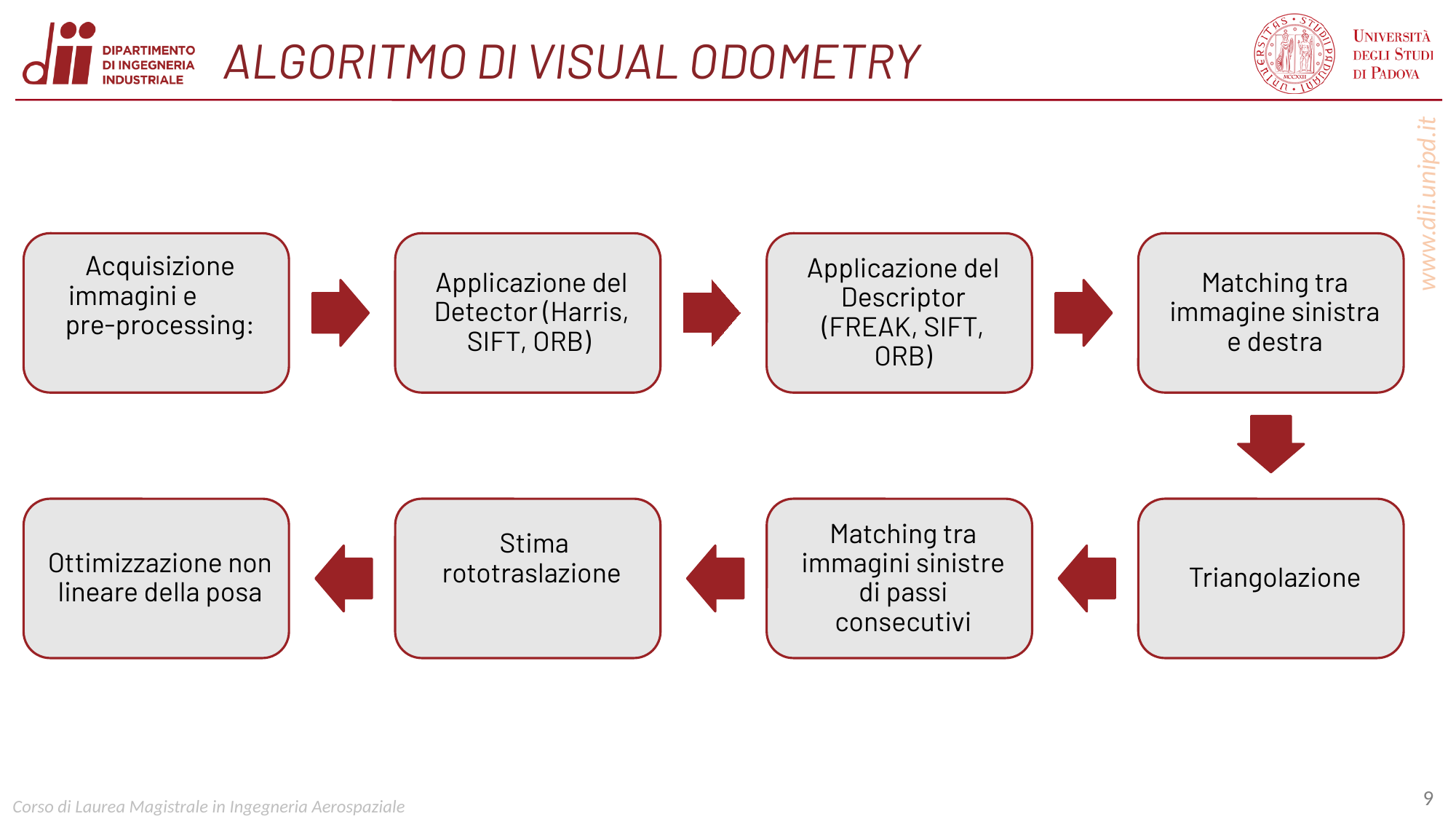

Algoritmo di visual odometry

Acquisizione immagini e           pre-processing:

Applicazione del Detector (Harris, SIFT, ORB)

Applicazione del Descriptor (FREAK, SIFT, ORB)

Matching tra immagine sinistra e destra

Triangolazione

Matching tra immagini sinistre di passi consecutivi

 Stima rototraslazione

Ottimizzazione non lineare della posa